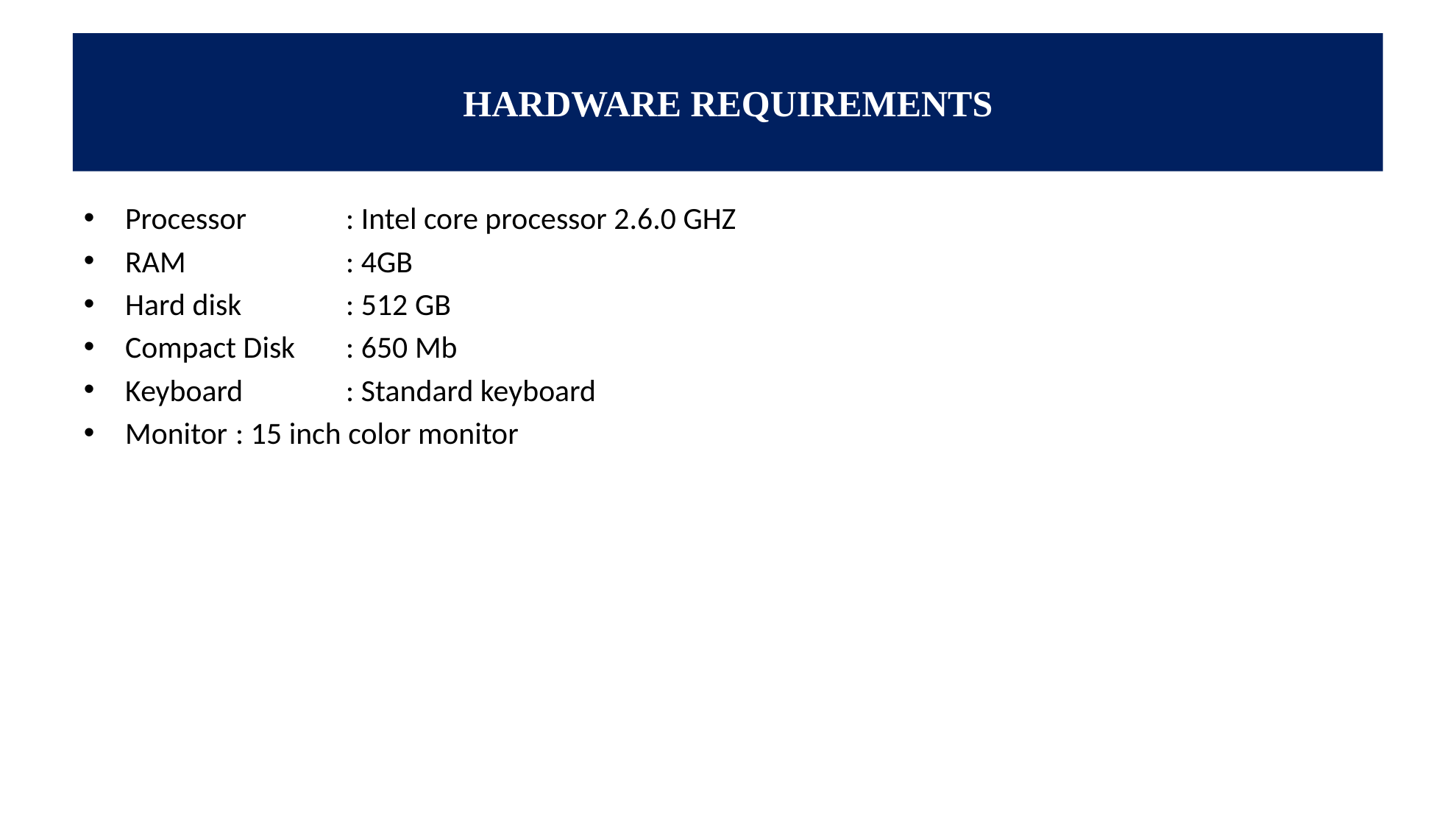

# HARDWARE REQUIREMENTS
Processor	: Intel core processor 2.6.0 GHZ
RAM		: 4GB
Hard disk	: 512 GB
Compact Disk	: 650 Mb
Keyboard	: Standard keyboard
Monitor	: 15 inch color monitor